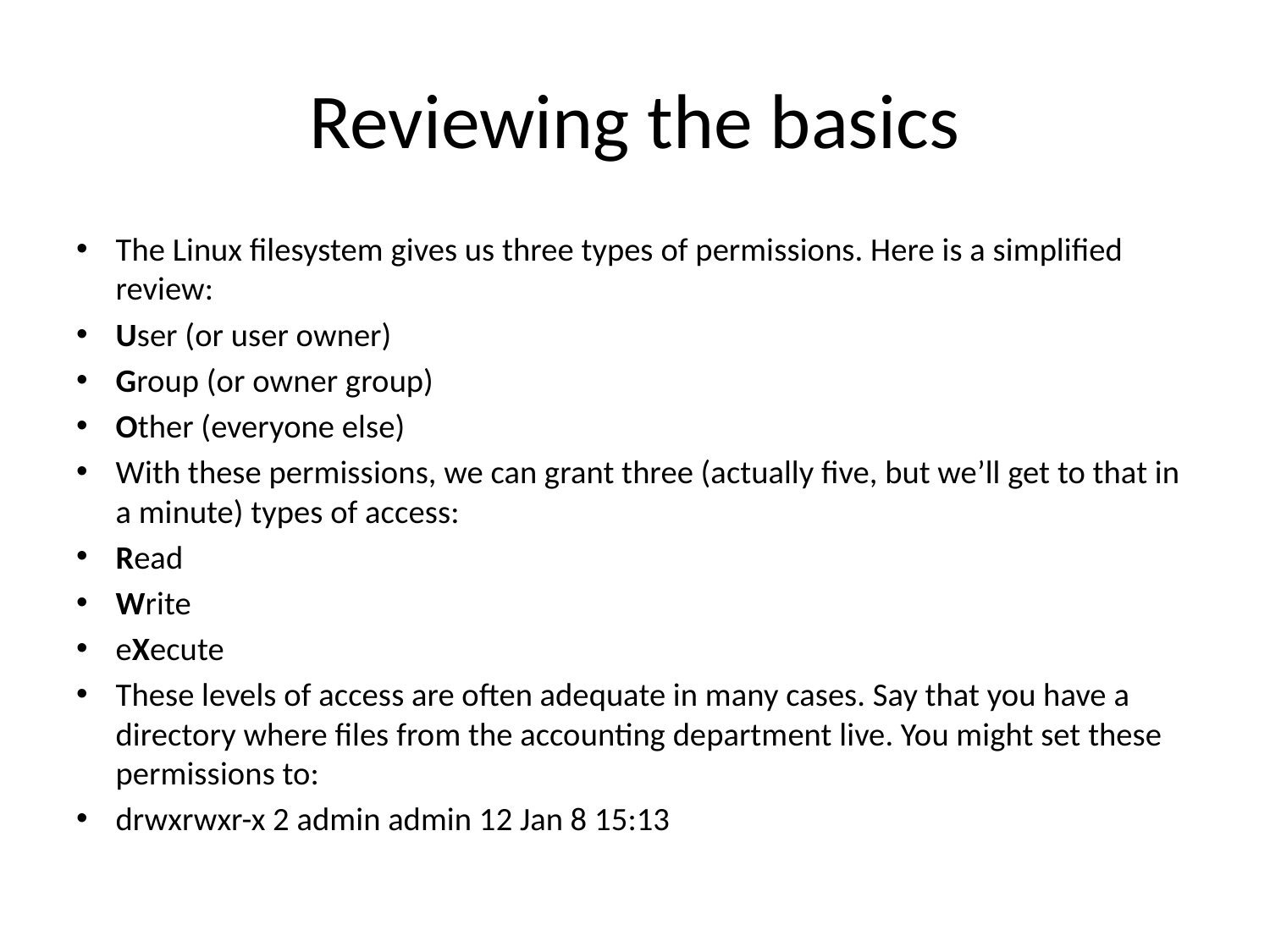

# Reviewing the basics
The Linux filesystem gives us three types of permissions. Here is a simplified review:
User (or user owner)
Group (or owner group)
Other (everyone else)
With these permissions, we can grant three (actually five, but we’ll get to that in a minute) types of access:
Read
Write
eXecute
These levels of access are often adequate in many cases. Say that you have a directory where files from the accounting department live. You might set these permissions to:
drwxrwxr-x 2 admin admin 12 Jan 8 15:13